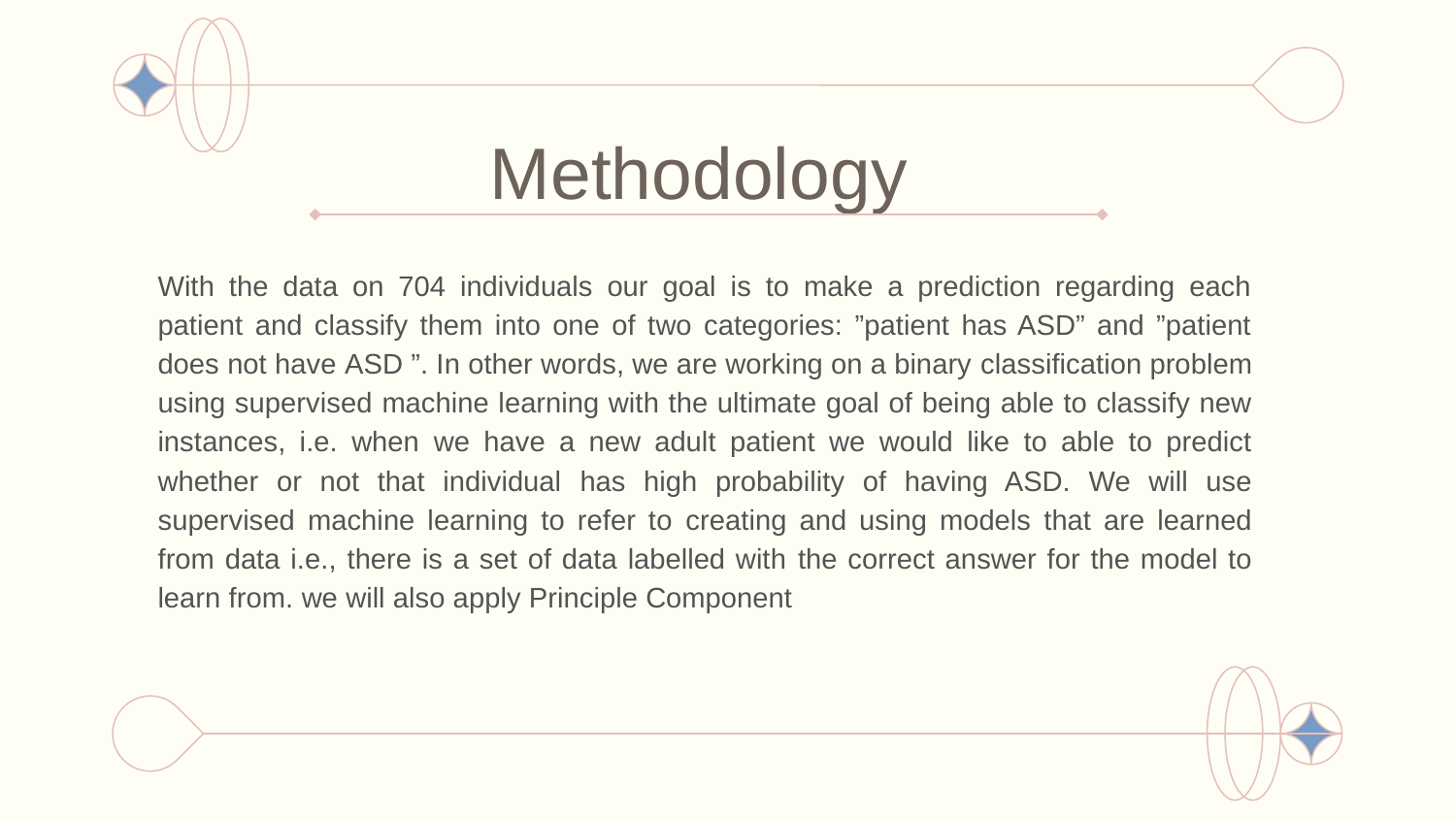

# Methodology
With the data on 704 individuals our goal is to make a prediction regarding each patient and classify them into one of two categories: ”patient has ASD” and ”patient does not have ASD ”. In other words, we are working on a binary classification problem using supervised machine learning with the ultimate goal of being able to classify new instances, i.e. when we have a new adult patient we would like to able to predict whether or not that individual has high probability of having ASD. We will use supervised machine learning to refer to creating and using models that are learned from data i.e., there is a set of data labelled with the correct answer for the model to learn from. we will also apply Principle Component